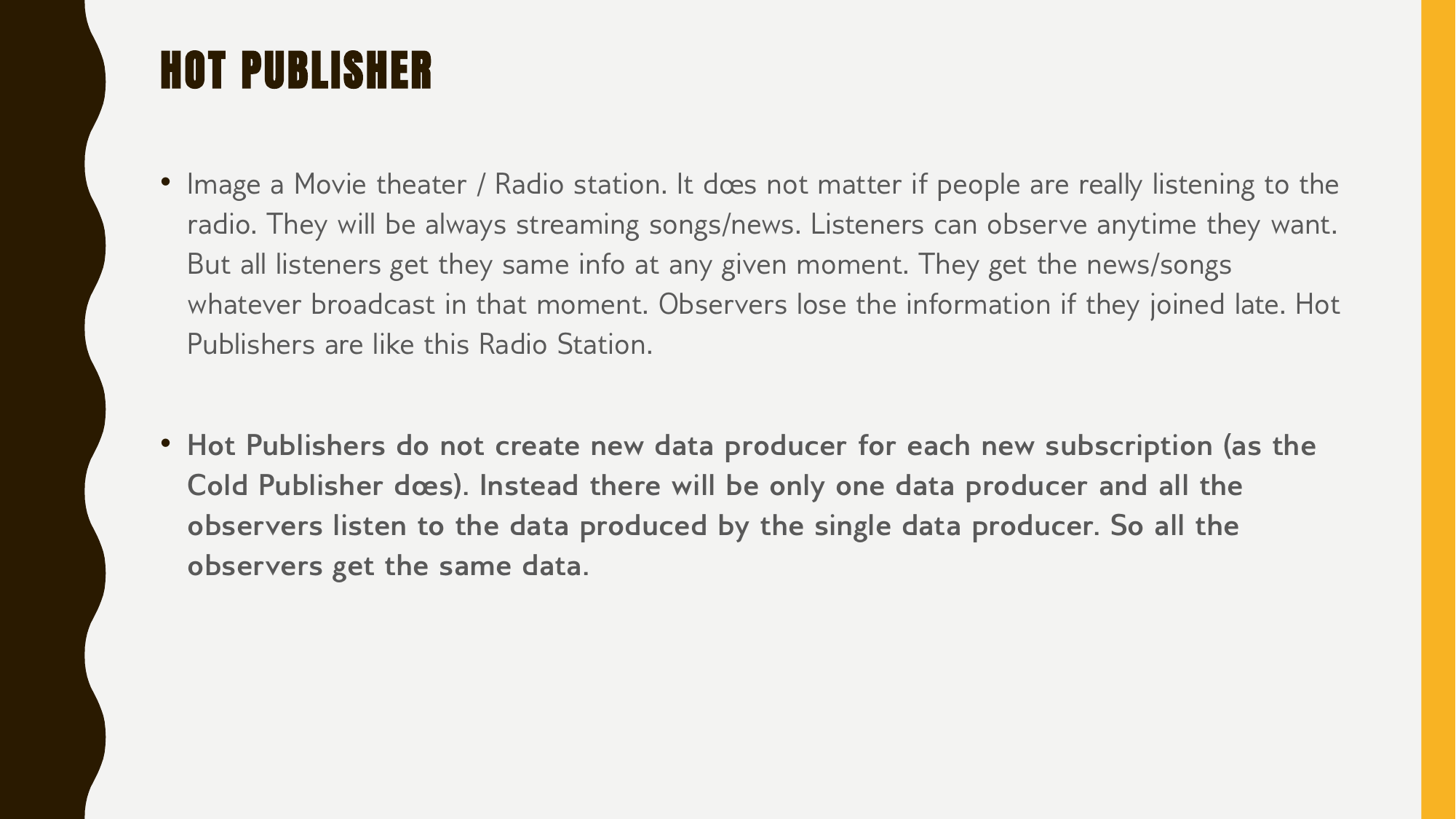

# Hot Publisher
Image a Movie theater / Radio station. It does not matter if people are really listening to the radio. They will be always streaming songs/news. Listeners can observe anytime they want. But all listeners get they same info at any given moment. They get the news/songs whatever broadcast in that moment. Observers lose the information if they joined late. Hot Publishers are like this Radio Station.

Hot Publishers do not create new data producer for each new subscription (as the Cold Publisher does). Instead there will be only one data producer and all the observers listen to the data produced by the single data producer. So all the observers get the same data.